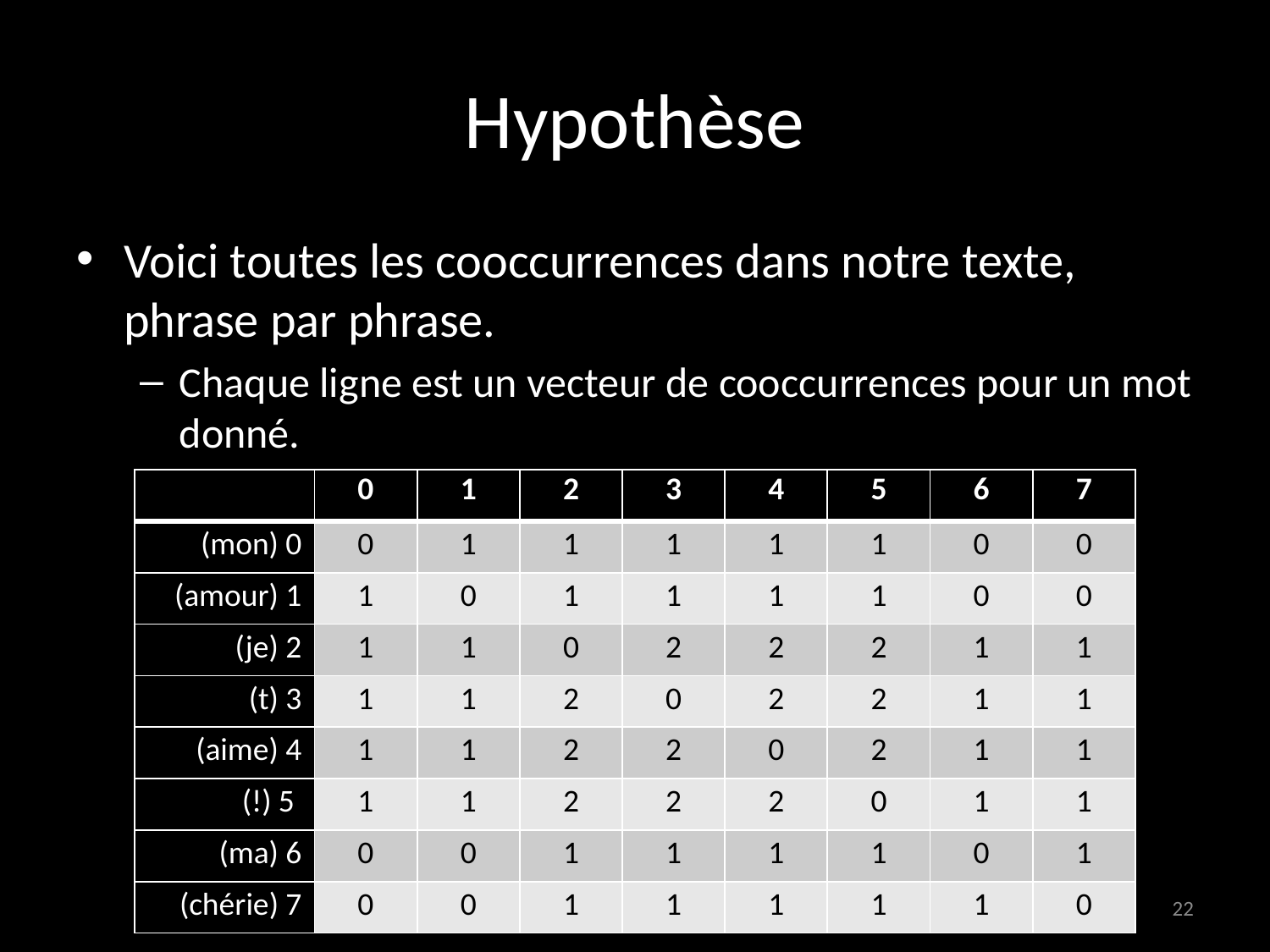

# Hypothèse
Voici toutes les cooccurrences dans notre texte, phrase par phrase.
Chaque ligne est un vecteur de cooccurrences pour un mot donné.

|  | 0 | 1 | 2 | 3 | 4 | 5 | 6 | 7 |
| --- | --- | --- | --- | --- | --- | --- | --- | --- |
| (mon) 0 | 0 | 1 | 1 | 1 | 1 | 1 | 0 | 0 |
| (amour) 1 | 1 | 0 | 1 | 1 | 1 | 1 | 0 | 0 |
| (je) 2 | 1 | 1 | 0 | 2 | 2 | 2 | 1 | 1 |
| (t) 3 | 1 | 1 | 2 | 0 | 2 | 2 | 1 | 1 |
| (aime) 4 | 1 | 1 | 2 | 2 | 0 | 2 | 1 | 1 |
| (!) 5 | 1 | 1 | 2 | 2 | 2 | 0 | 1 | 1 |
| (ma) 6 | 0 | 0 | 1 | 1 | 1 | 1 | 0 | 1 |
| (chérie) 7 | 0 | 0 | 1 | 1 | 1 | 1 | 1 | 0 |
22